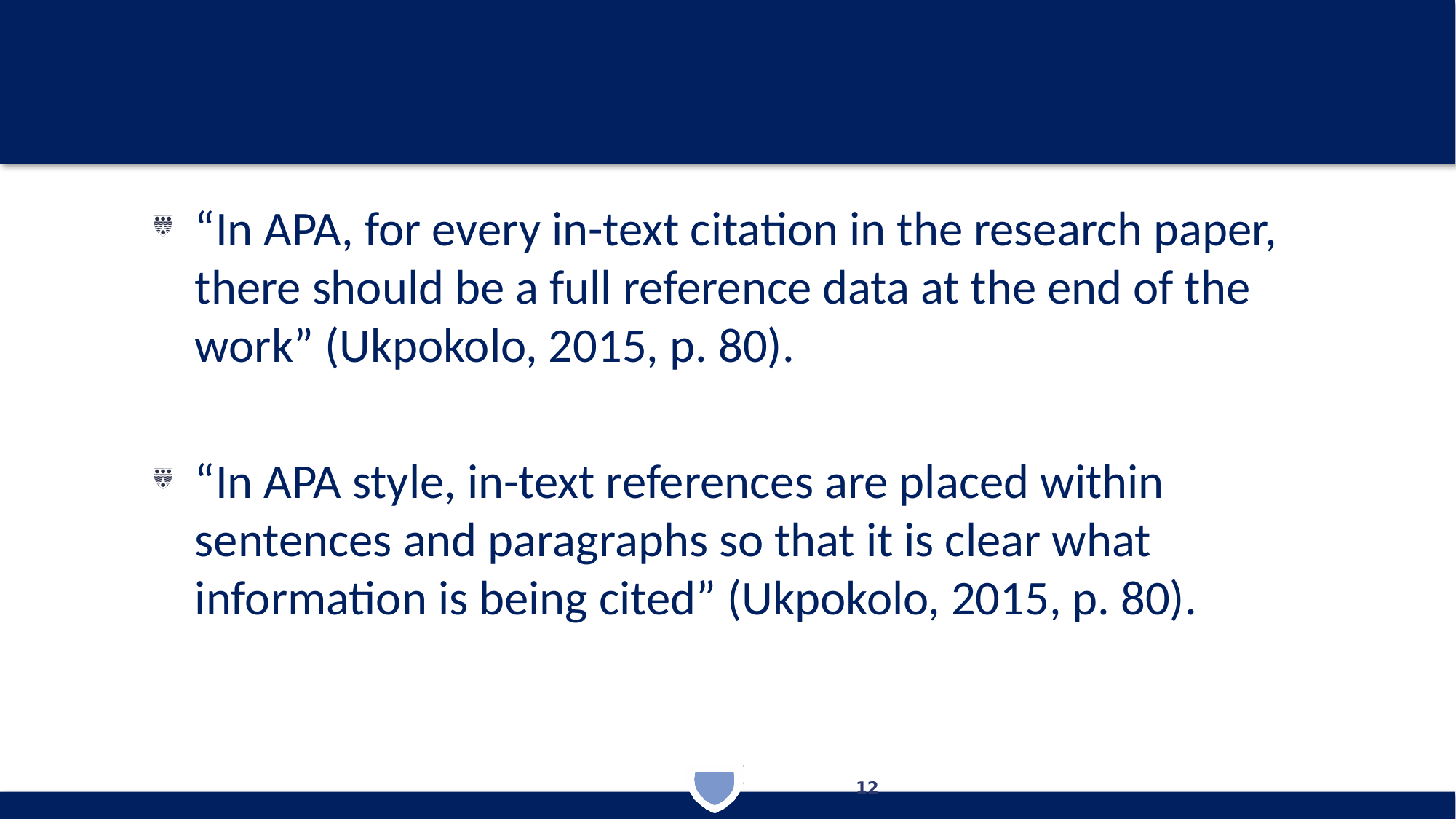

“In APA, for every in-text citation in the research paper, there should be a full reference data at the end of the work” (Ukpokolo, 2015, p. 80).

“In APA style, in-text references are placed within sentences and paragraphs so that it is clear what information is being cited” (Ukpokolo, 2015, p. 80).

12